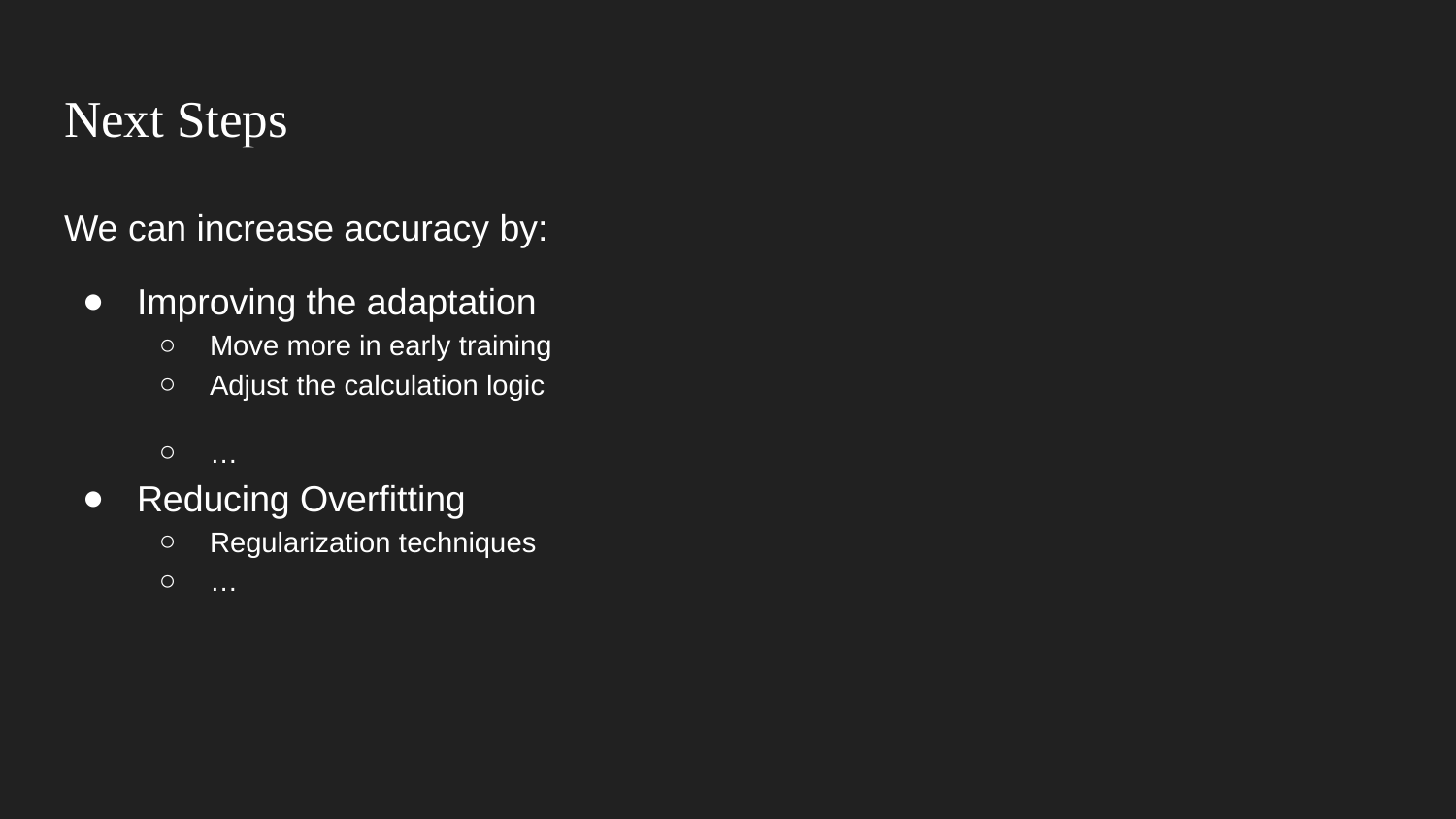

# Next Steps
We can increase accuracy by:
Improving the adaptation
Move more in early training
Adjust the calculation logic
…
Reducing Overfitting
Regularization techniques
…